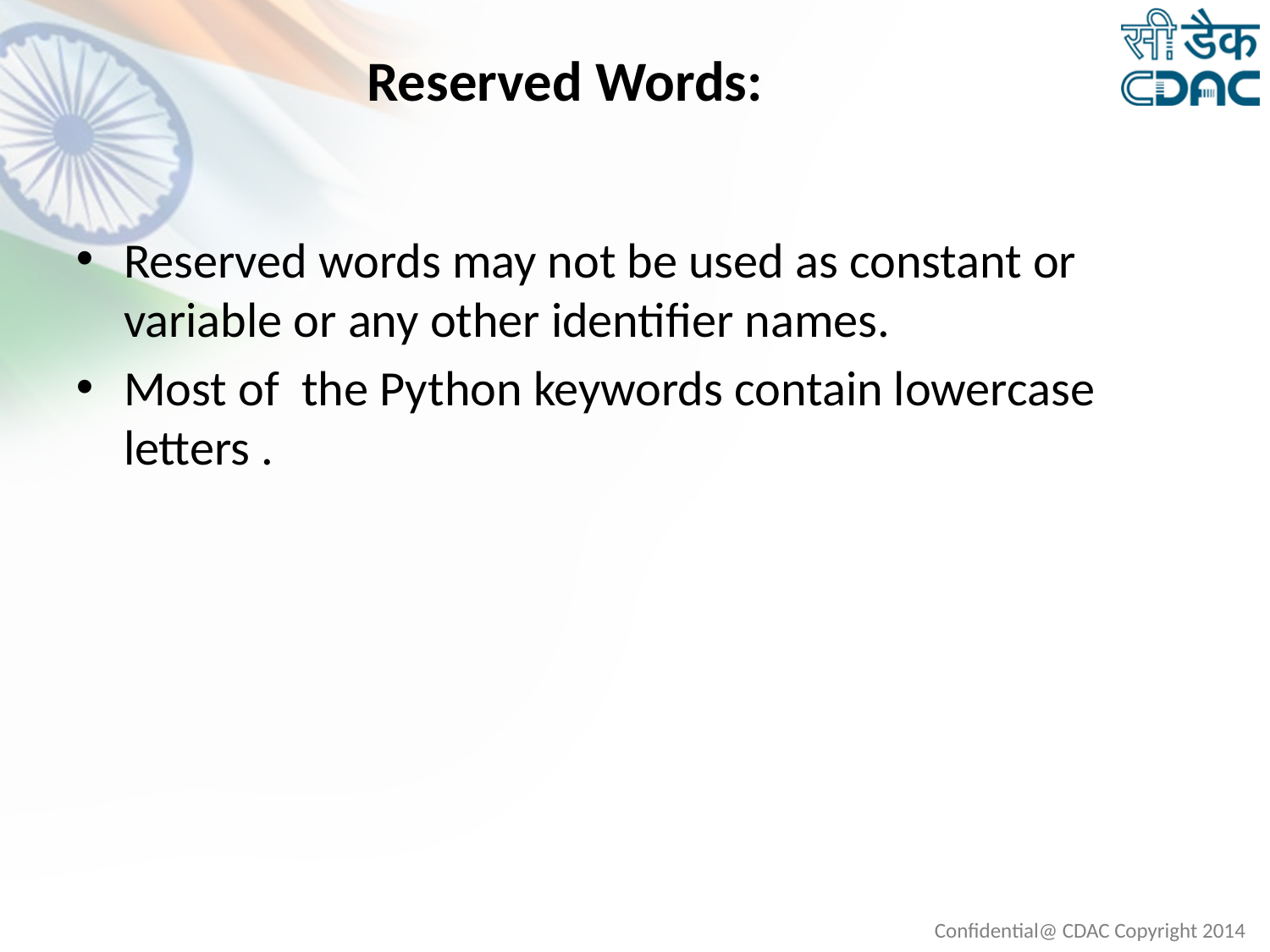

Reserved Words:
Reserved words may not be used as constant or variable or any other identifier names.
Most of  the Python keywords contain lowercase letters .